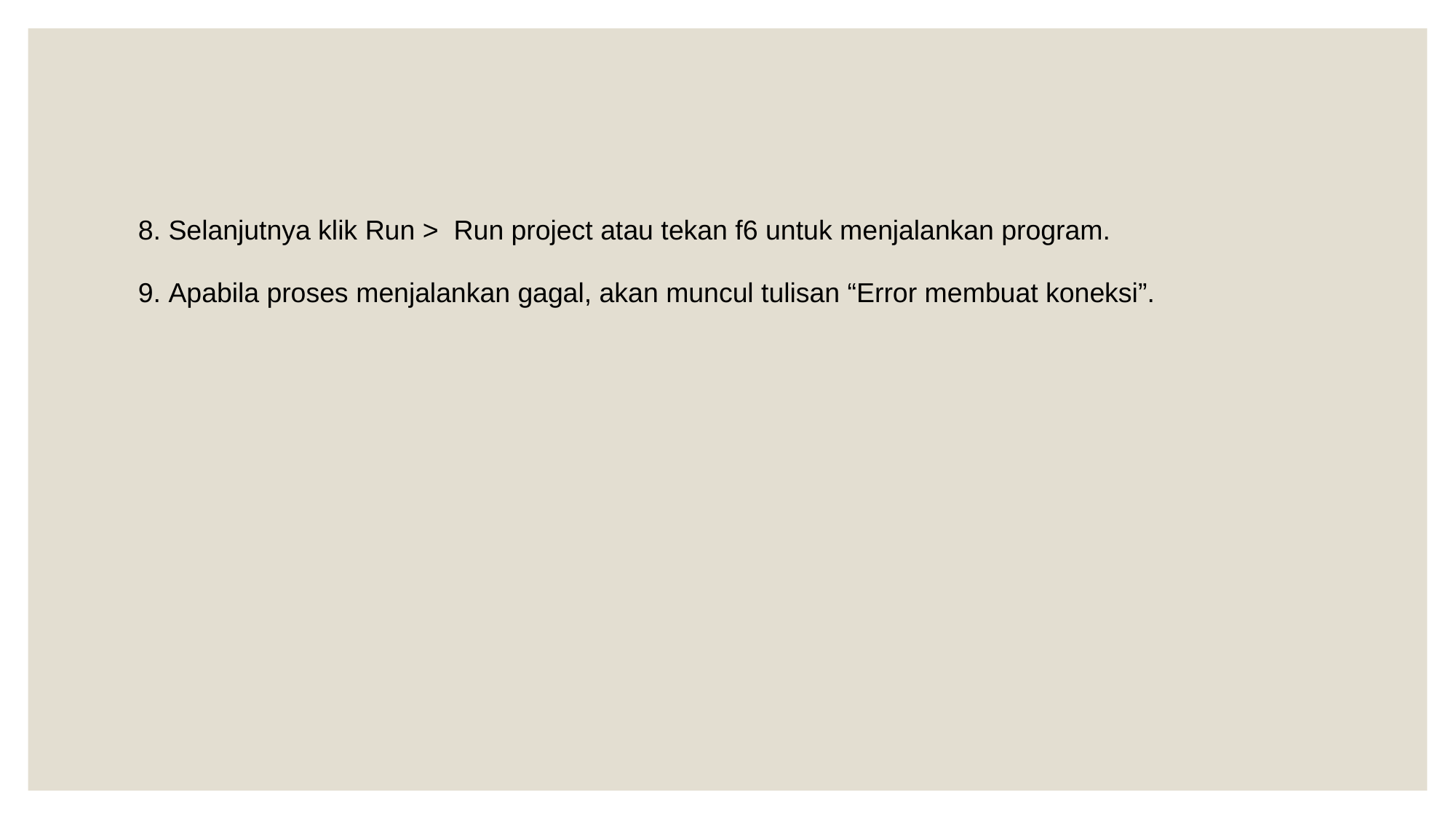

8. Selanjutnya klik Run >  Run project atau tekan f6 untuk menjalankan program.
9. Apabila proses menjalankan gagal, akan muncul tulisan “Error membuat koneksi”.